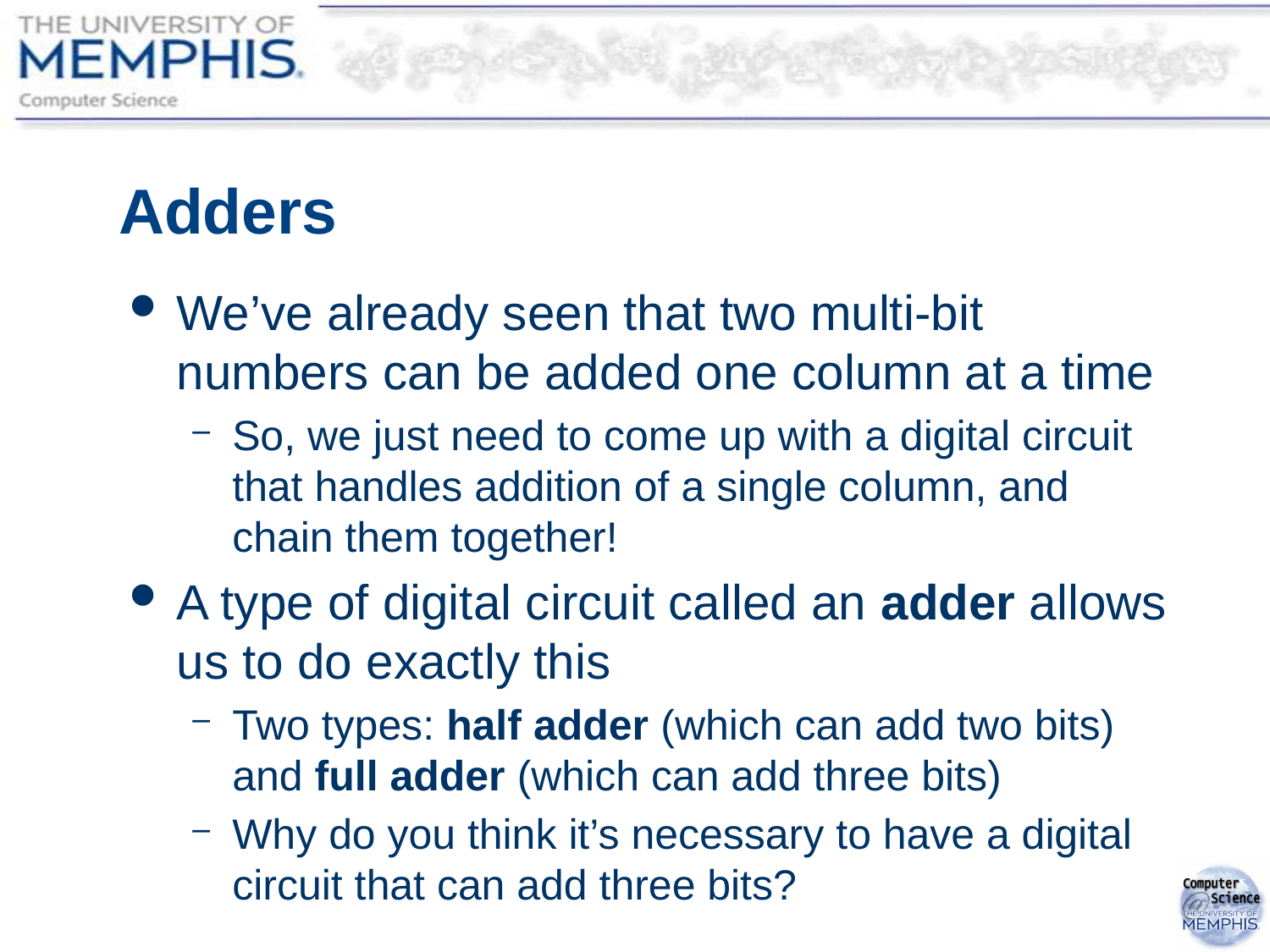

# Adders
We’ve already seen that two multi-bit numbers can be added one column at a time
So, we just need to come up with a digital circuit that handles addition of a single column, and chain them together!
A type of digital circuit called an adder allows us to do exactly this
Two types: half adder (which can add two bits) and full adder (which can add three bits)
Why do you think it’s necessary to have a digital circuit that can add three bits?